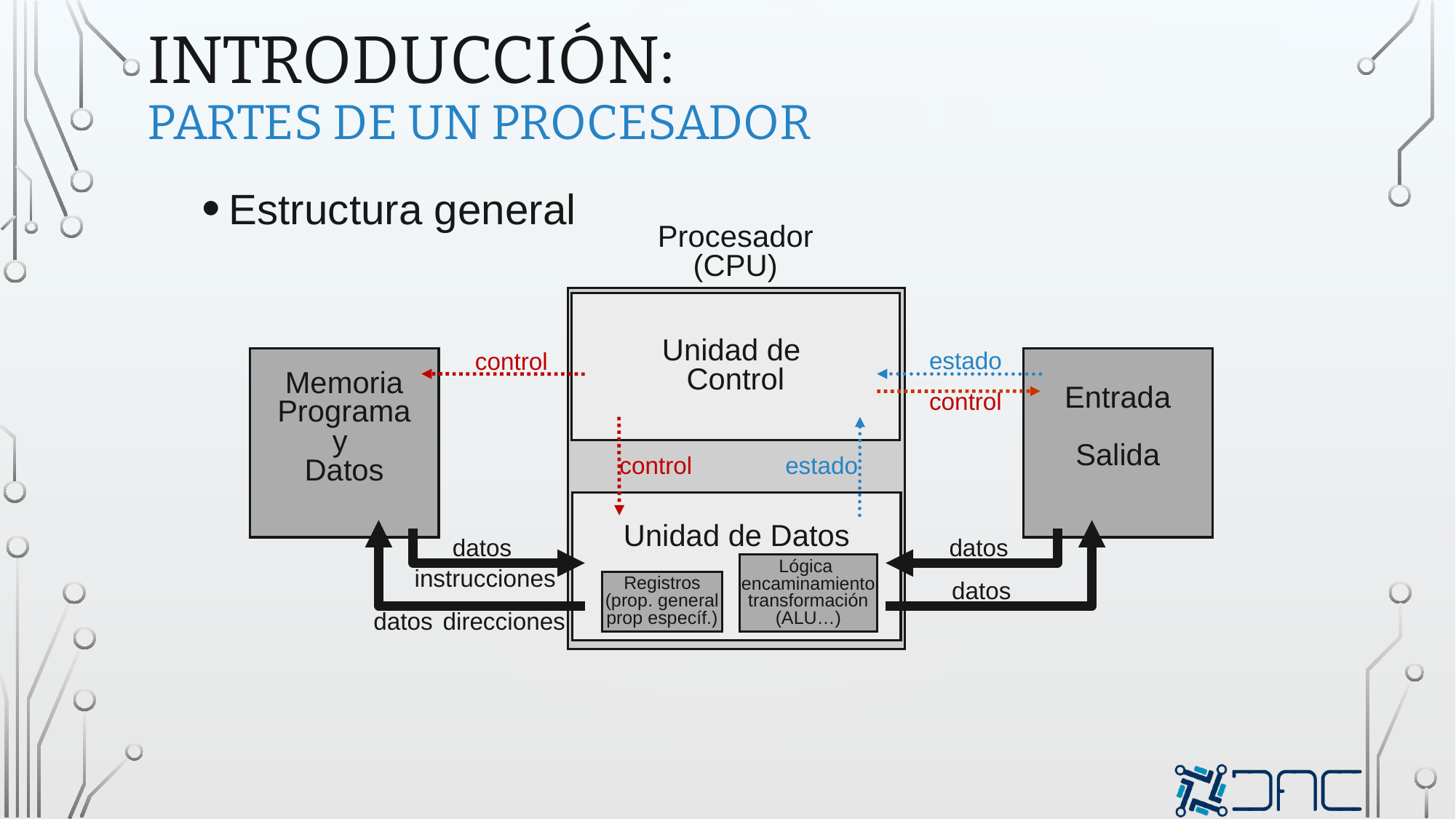

# introducción: partes de un procesador
Estructura general

Procesador
(CPU)

Unidad de
Control
estado
control
Memoria
Programa
y
Datos

Entrada

Salida

control

control
estado
Unidad de Datos

datos
datos
Lógica
encaminamiento
transformación
(ALU…)
instrucciones
Registros
(prop. general
prop específ.)
datos
datos
direcciones